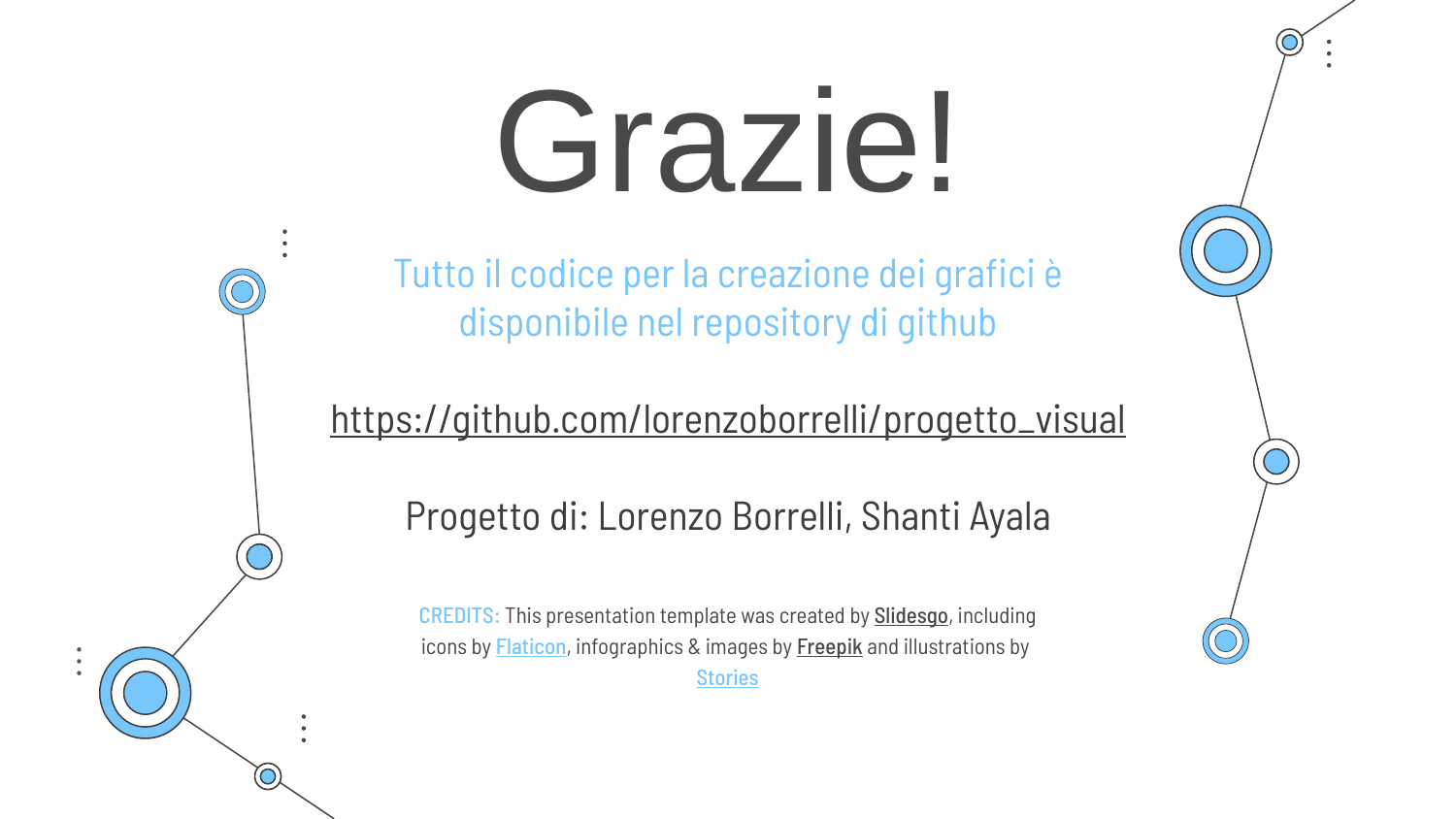

# Grazie!
Tutto il codice per la creazione dei grafici è disponibile nel repository di github

https://github.com/lorenzoborrelli/progetto_visual

Progetto di: Lorenzo Borrelli, Shanti Ayala